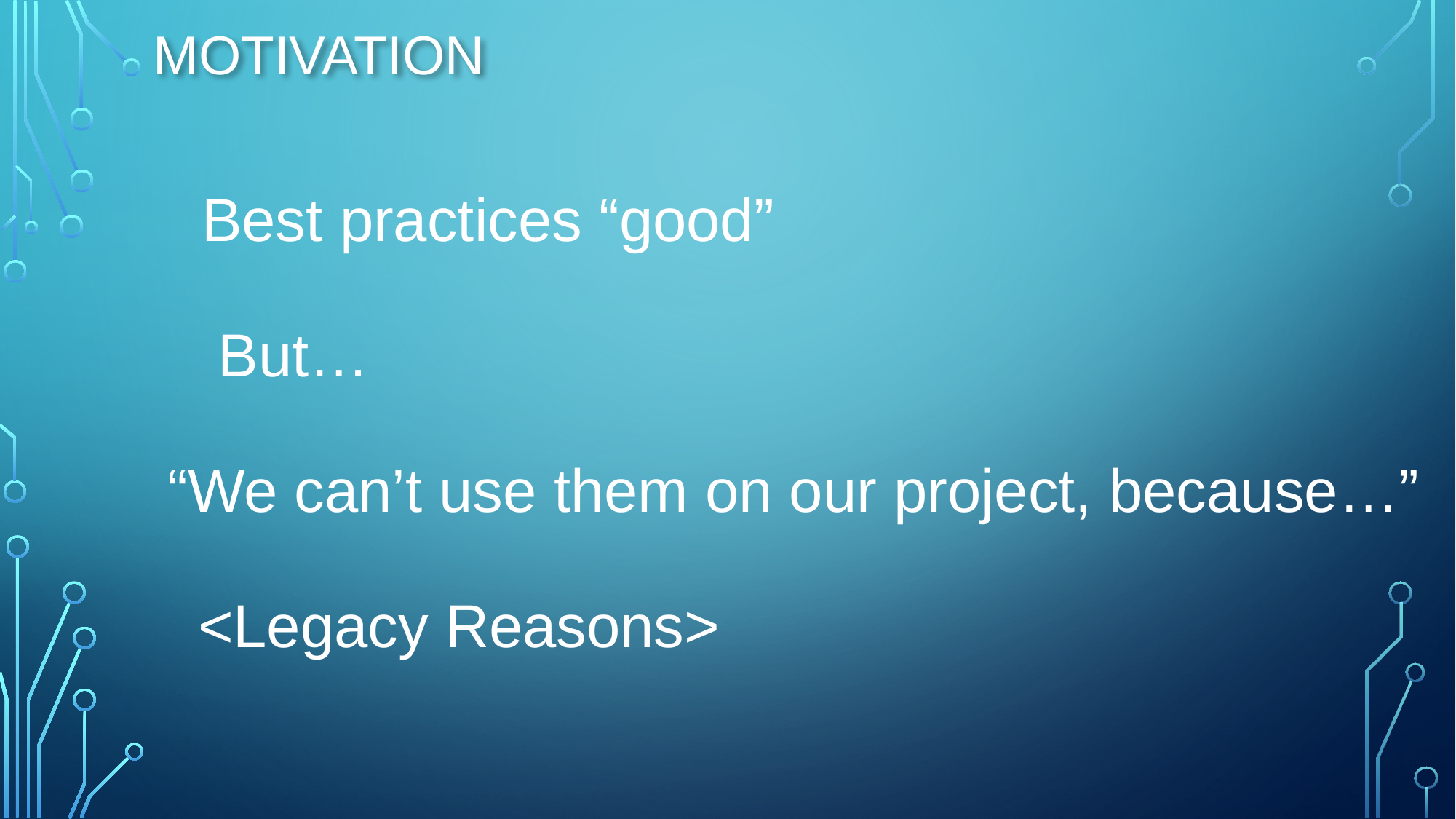

# Motivation
Best practices “good”
But…
“We can’t use them on our project, because…”
<Legacy Reasons>